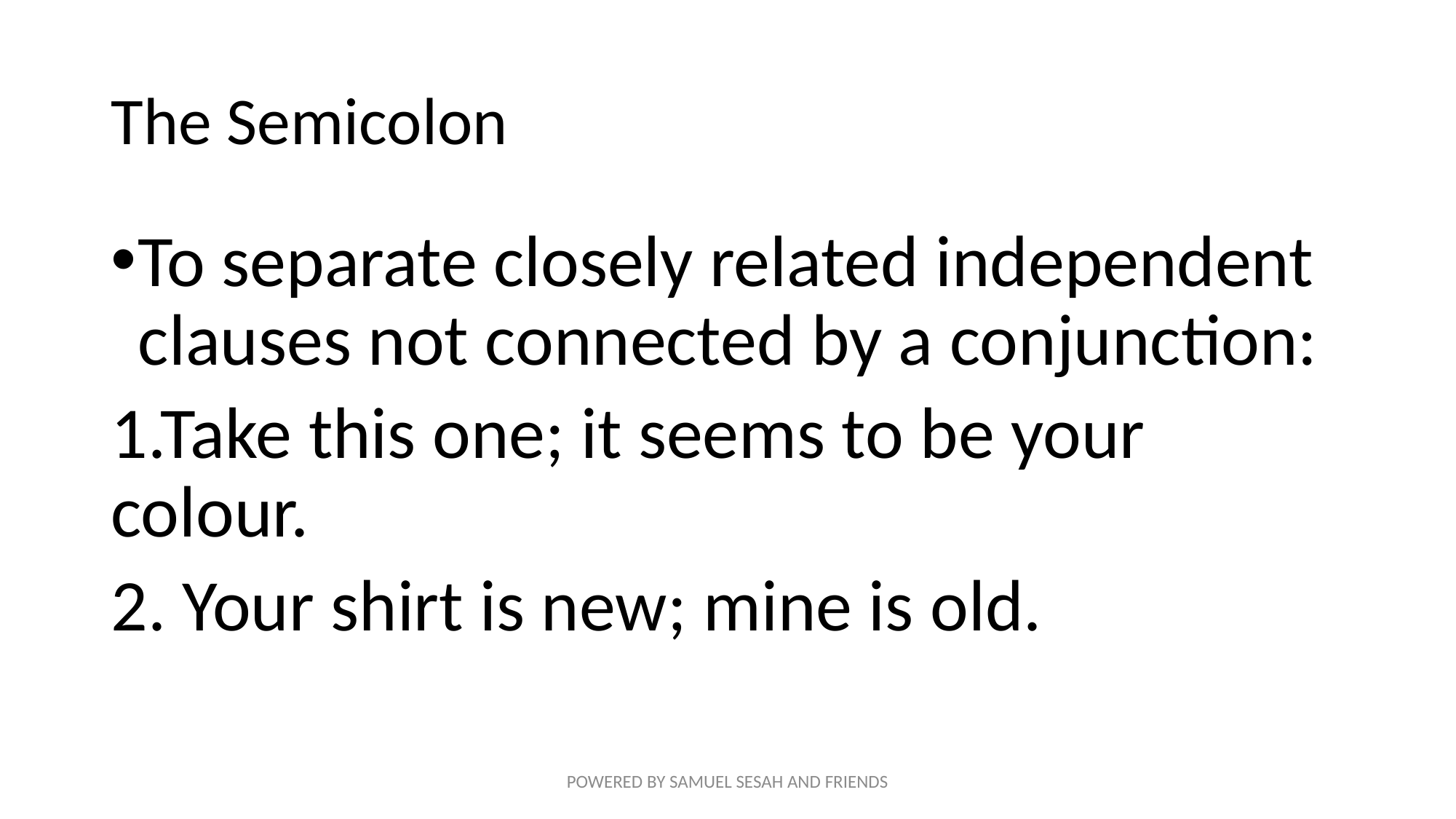

# The Semicolon
To separate closely related independent clauses not connected by a conjunction:
1.Take this one; it seems to be your colour.
2. Your shirt is new; mine is old.
POWERED BY SAMUEL SESAH AND FRIENDS